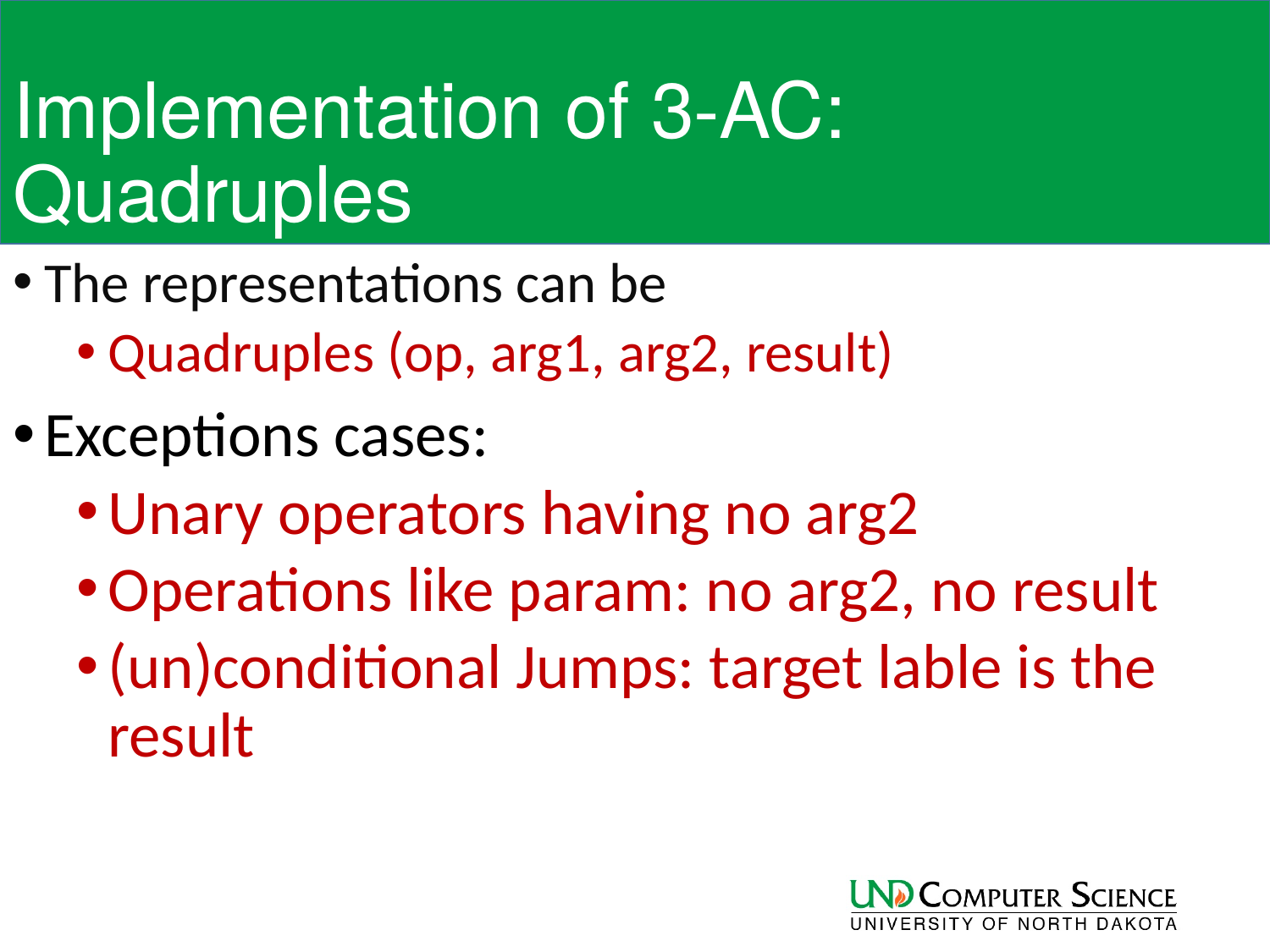

# Implementation of 3-AC: Quadruples
The representations can be
Quadruples (op, arg1, arg2, result)
Exceptions cases:
Unary operators having no arg2
Operations like param: no arg2, no result
(un)conditional Jumps: target lable is the result
80